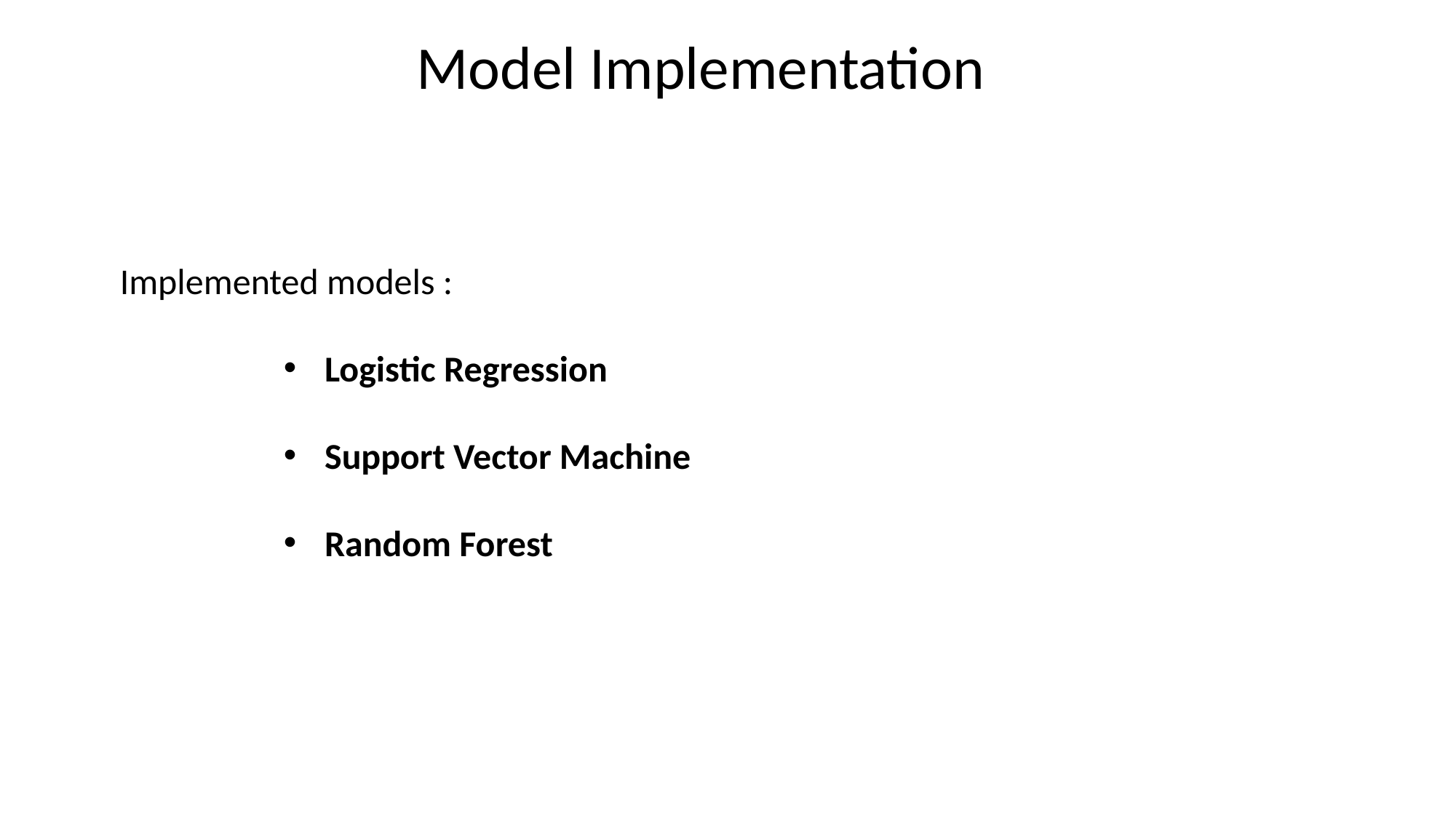

Model Implementation
Implemented models :
Logistic Regression
Support Vector Machine
Random Forest